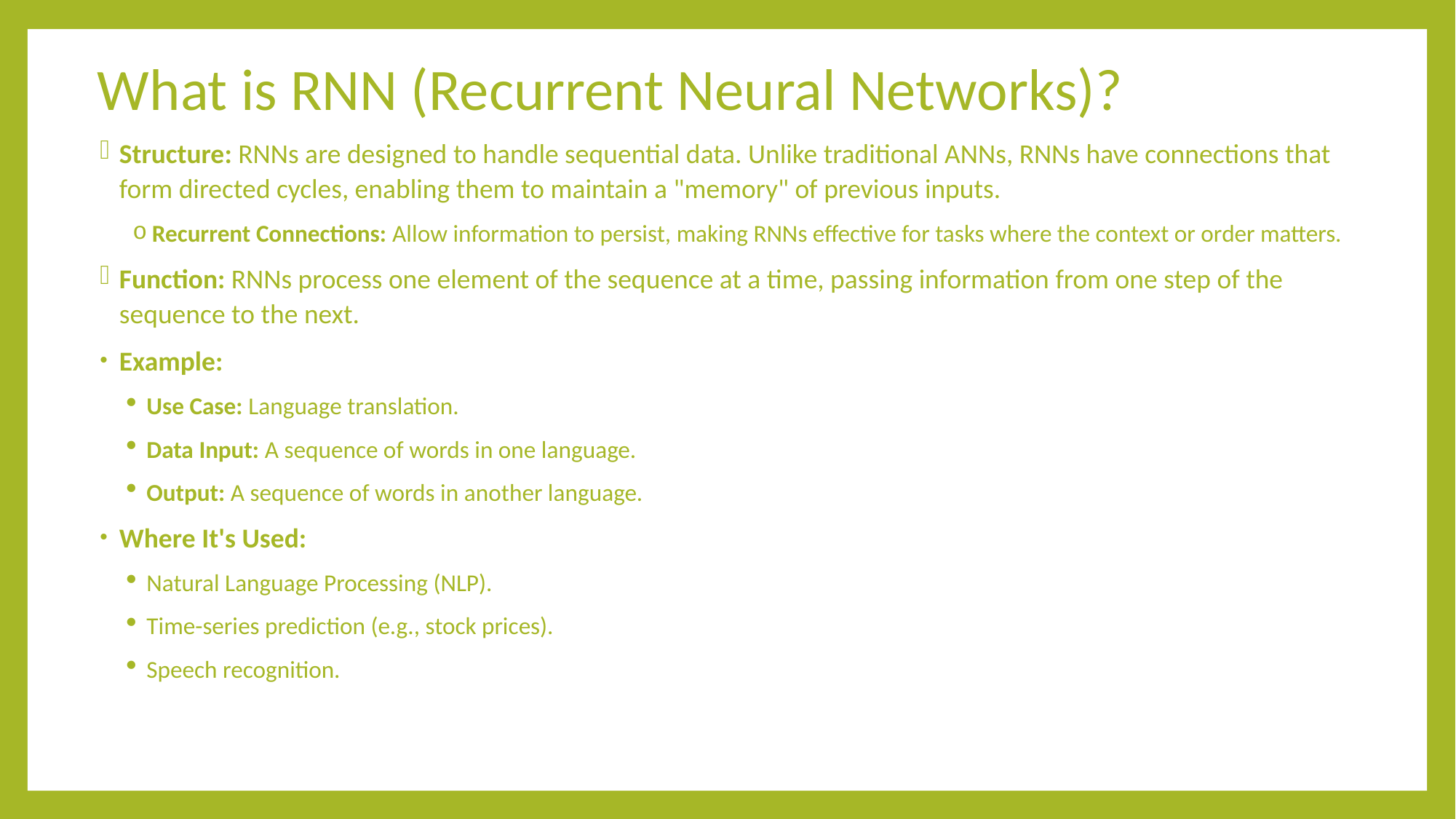

# What is RNN (Recurrent Neural Networks)?
Structure: RNNs are designed to handle sequential data. Unlike traditional ANNs, RNNs have connections that form directed cycles, enabling them to maintain a "memory" of previous inputs.
Recurrent Connections: Allow information to persist, making RNNs effective for tasks where the context or order matters.
Function: RNNs process one element of the sequence at a time, passing information from one step of the sequence to the next.
Example:
Use Case: Language translation.
Data Input: A sequence of words in one language.
Output: A sequence of words in another language.
Where It's Used:
Natural Language Processing (NLP).
Time-series prediction (e.g., stock prices).
Speech recognition.